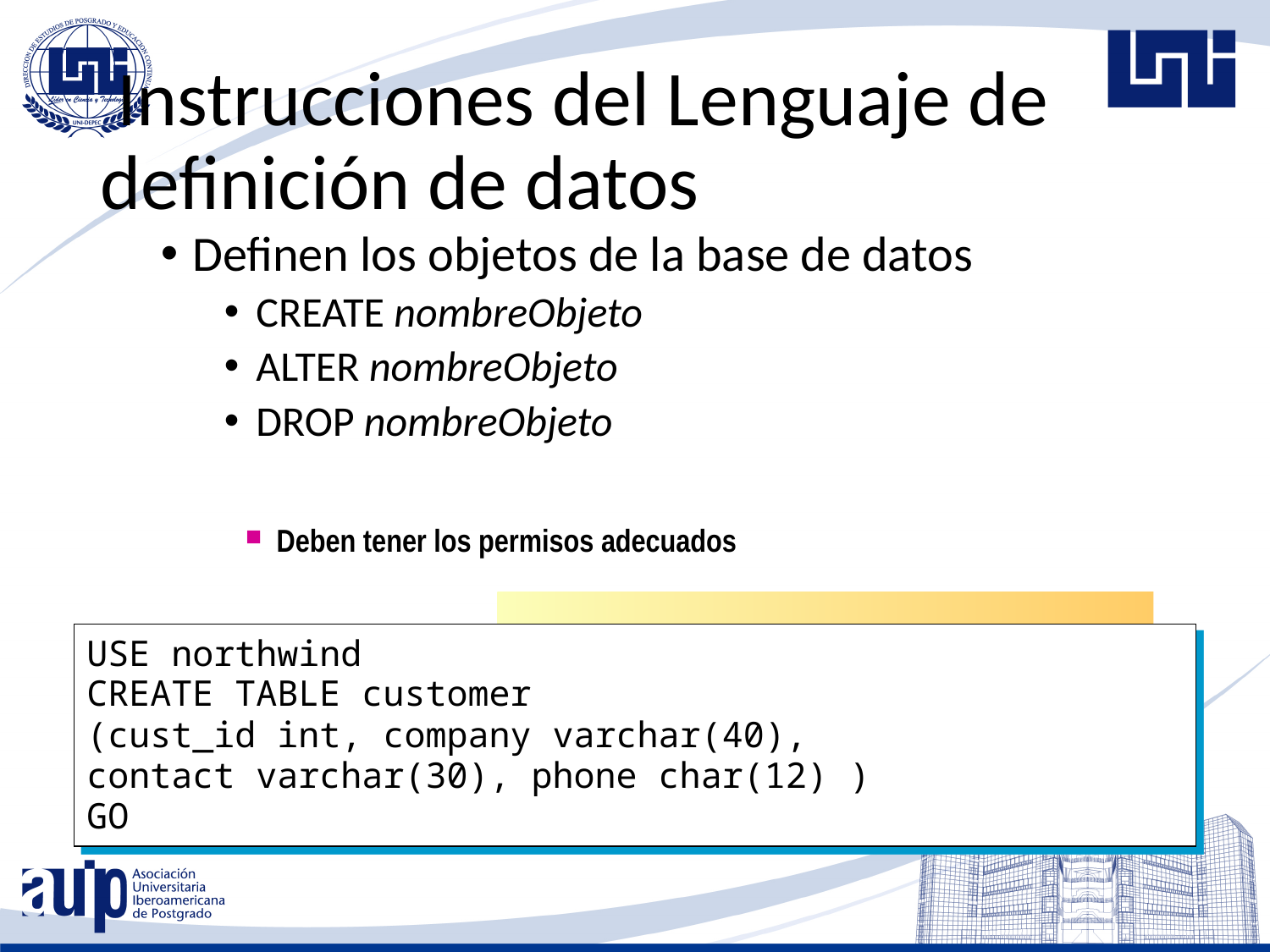

# Instrucciones del Lenguaje de definición de datos
Definen los objetos de la base de datos
CREATE nombreObjeto
ALTER nombreObjeto
DROP nombreObjeto
  Deben tener los permisos adecuados

USE northwind
CREATE TABLE customer
(cust_id int, company varchar(40),
contact varchar(30), phone char(12) )
GO